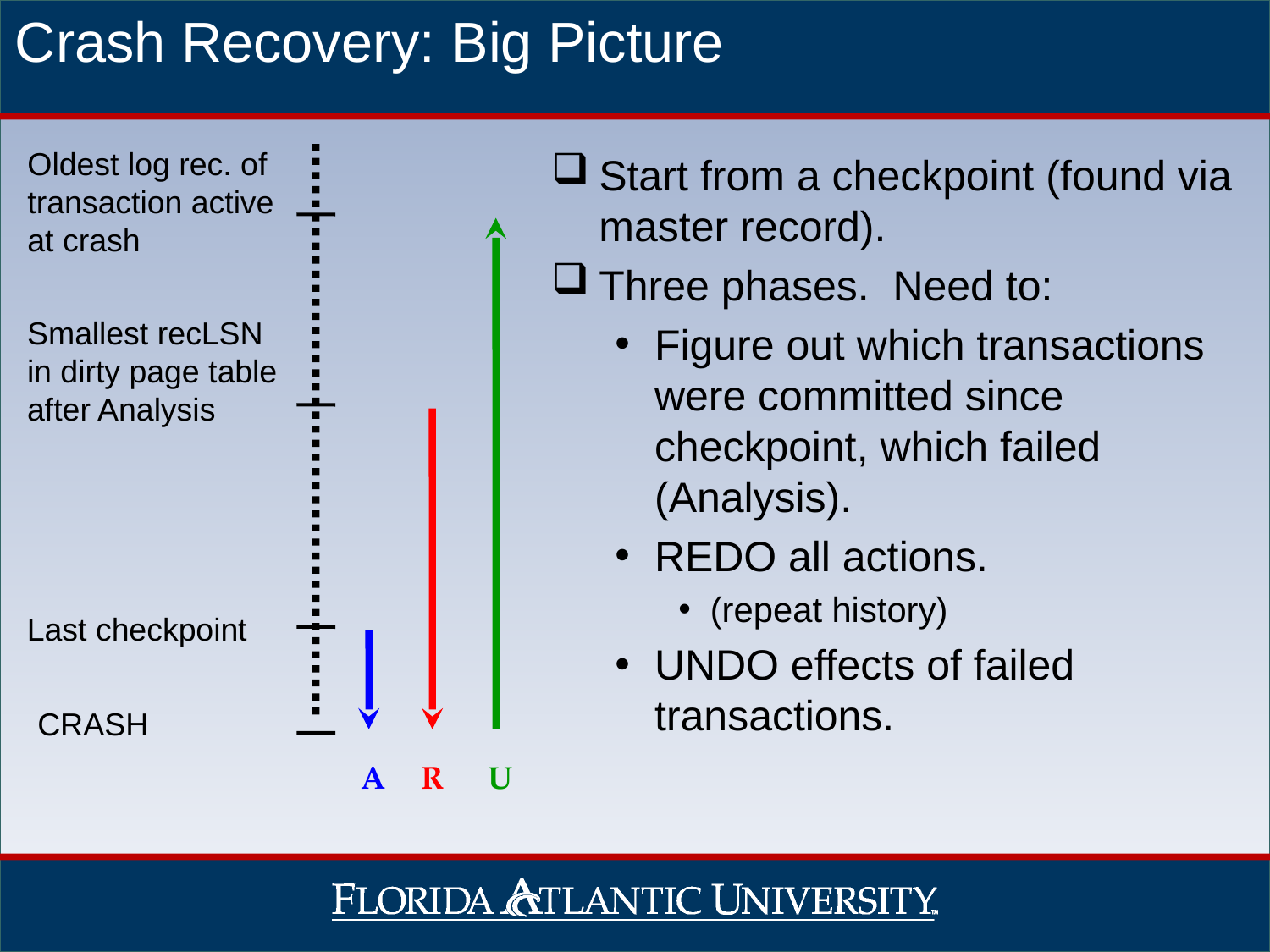

Crash Recovery: Big Picture
Oldest log rec. of transaction active at crash
Start from a checkpoint (found via master record).
Three phases.  Need to:
Figure out which transactions were committed since checkpoint, which failed (Analysis).
REDO all actions.
(repeat history)
UNDO effects of failed transactions.

Smallest recLSN in dirty page table after Analysis

Last checkpoint

CRASH

A
R
U